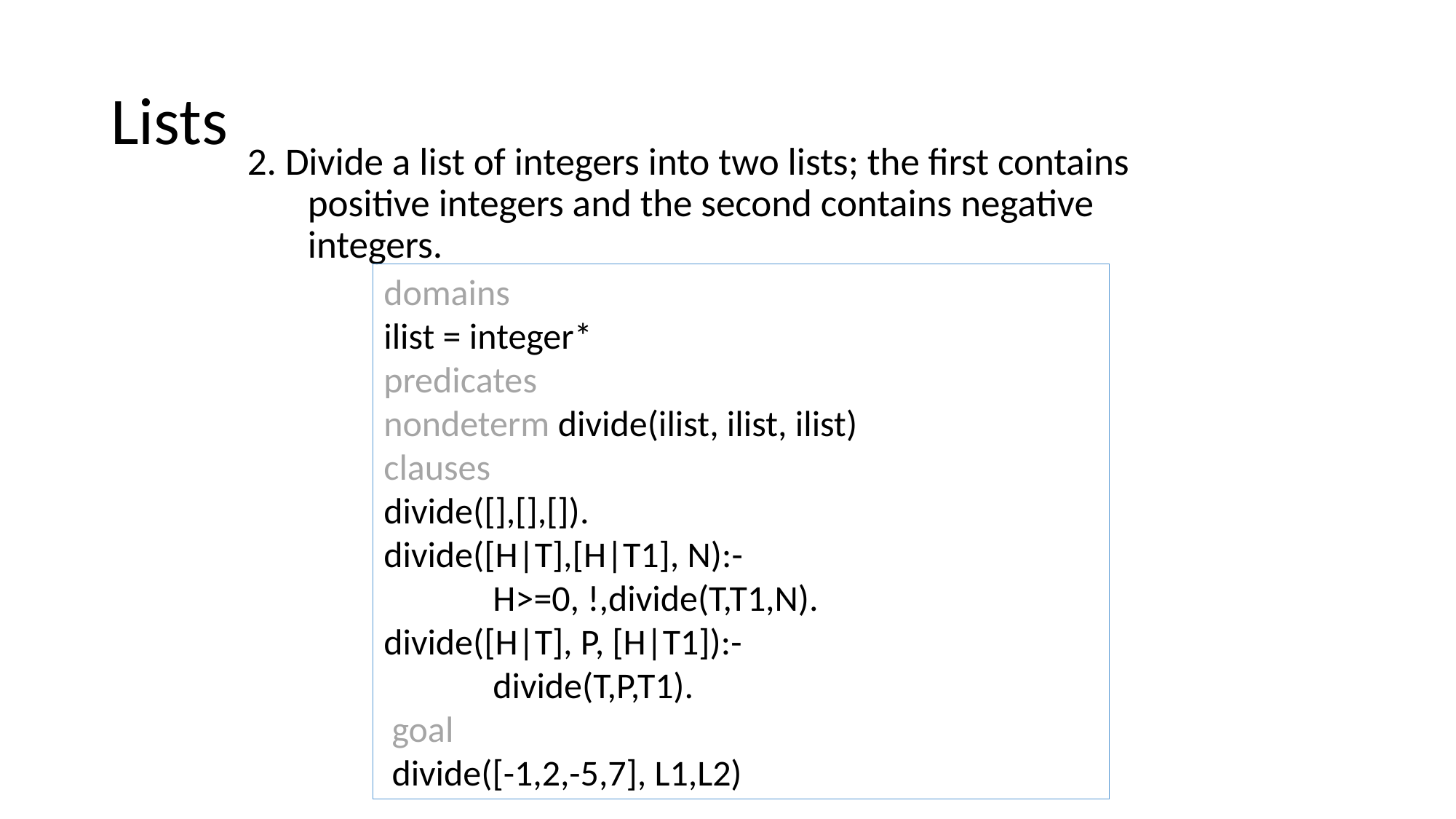

# Lists
2. Divide a list of integers into two lists; the first contains positive integers and the second contains negative integers.
domains
ilist = integer*
predicates
nondeterm divide(ilist, ilist, ilist)
clauses
divide([],[],[]).
divide([H|T],[H|T1], N):-
 	H>=0, !,divide(T,T1,N).
divide([H|T], P, [H|T1]):-
  	divide(T,P,T1).
 goal
 divide([-1,2,-5,7], L1,L2)